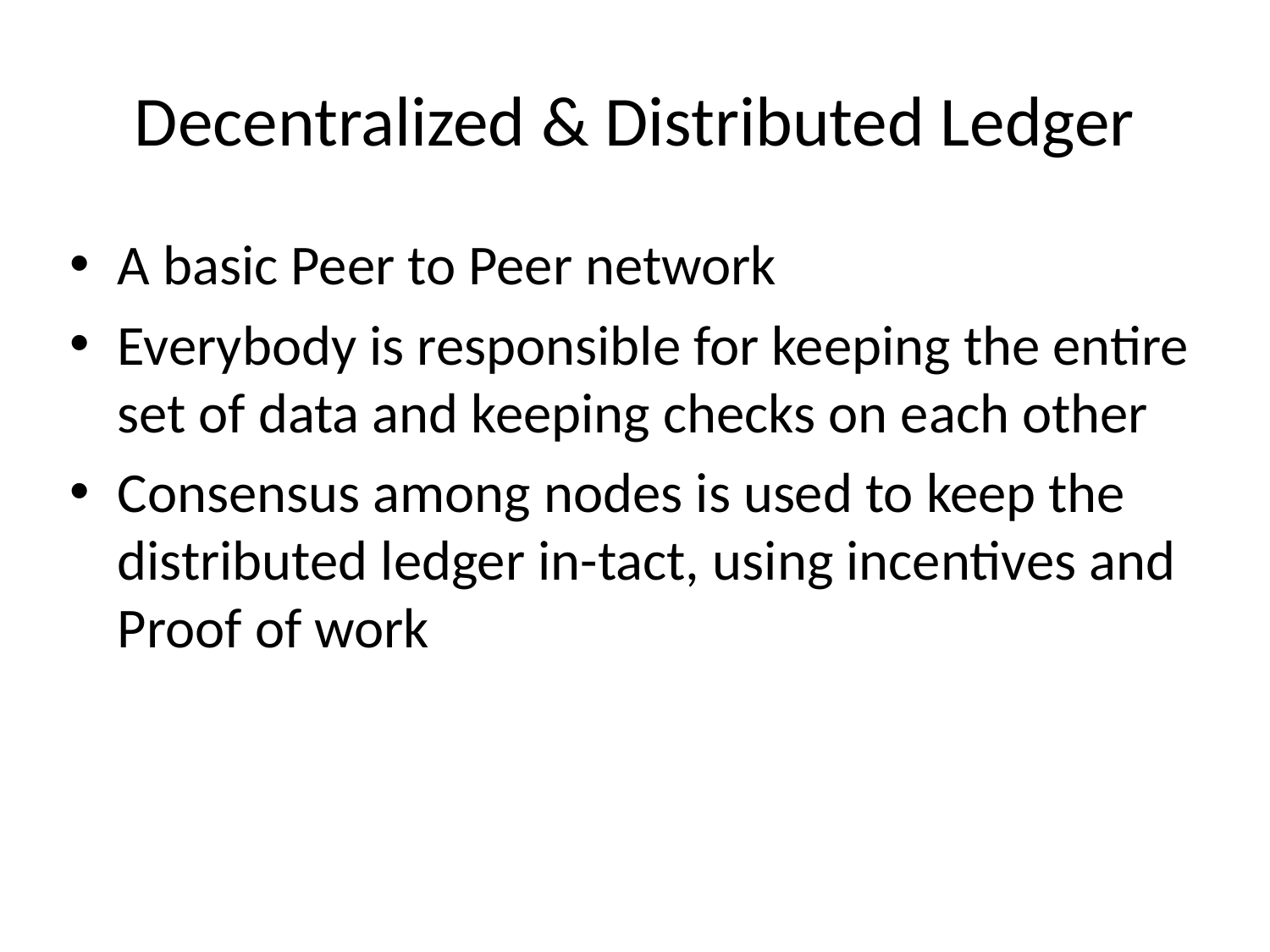

# Decentralized & Distributed Ledger
A basic Peer to Peer network
Everybody is responsible for keeping the entire set of data and keeping checks on each other
Consensus among nodes is used to keep the distributed ledger in-tact, using incentives and Proof of work